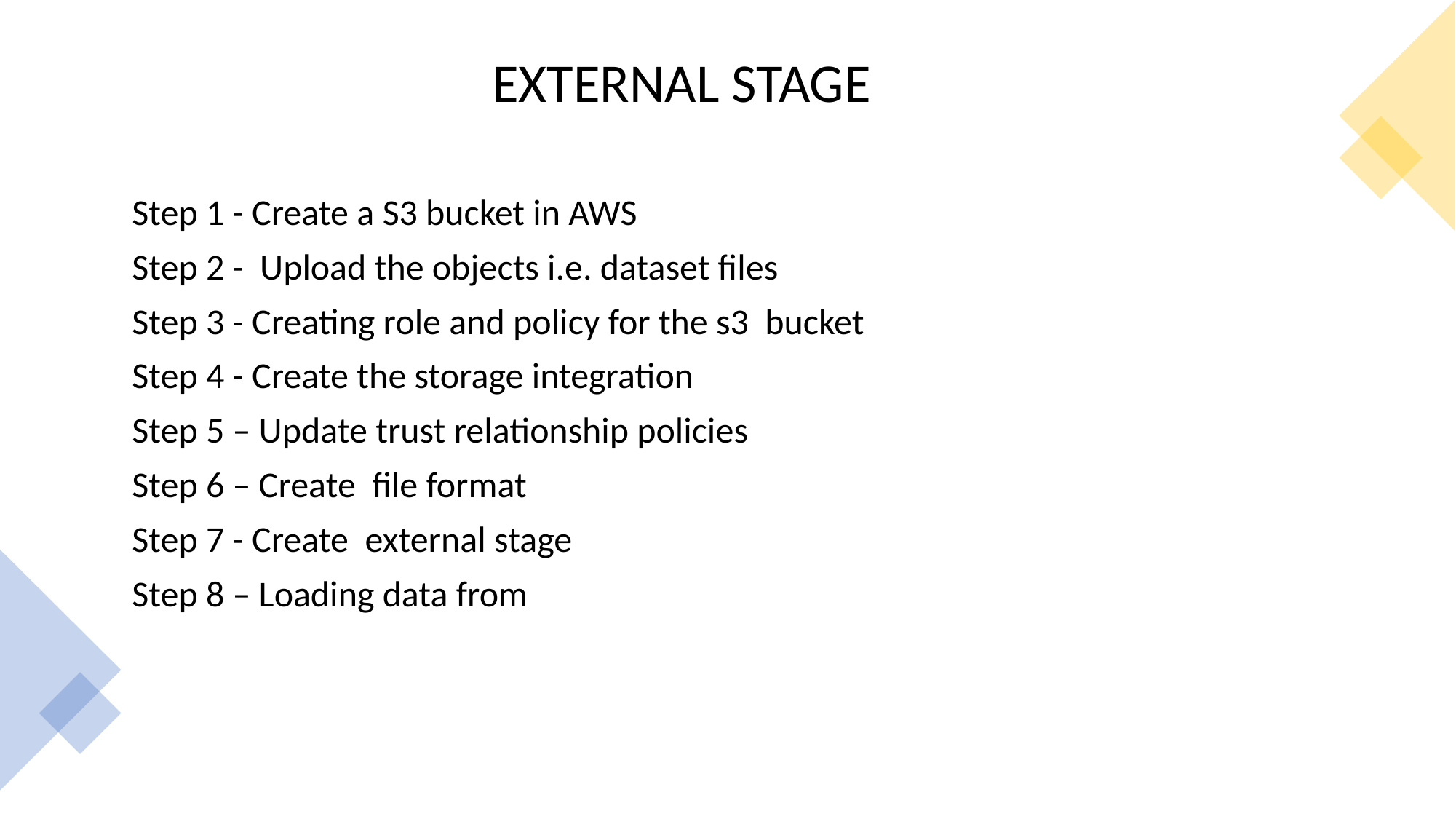

# EXTERNAL STAGE
Step 1 - Create a S3 bucket in AWS
Step 2 -  Upload the objects i.e. dataset files
Step 3 - Creating role and policy for the s3  bucket
Step 4 - Create the storage integration
Step 5 – Update trust relationship policies
Step 6 – Create  file format
Step 7 - Create  external stage
Step 8 – Loading data from